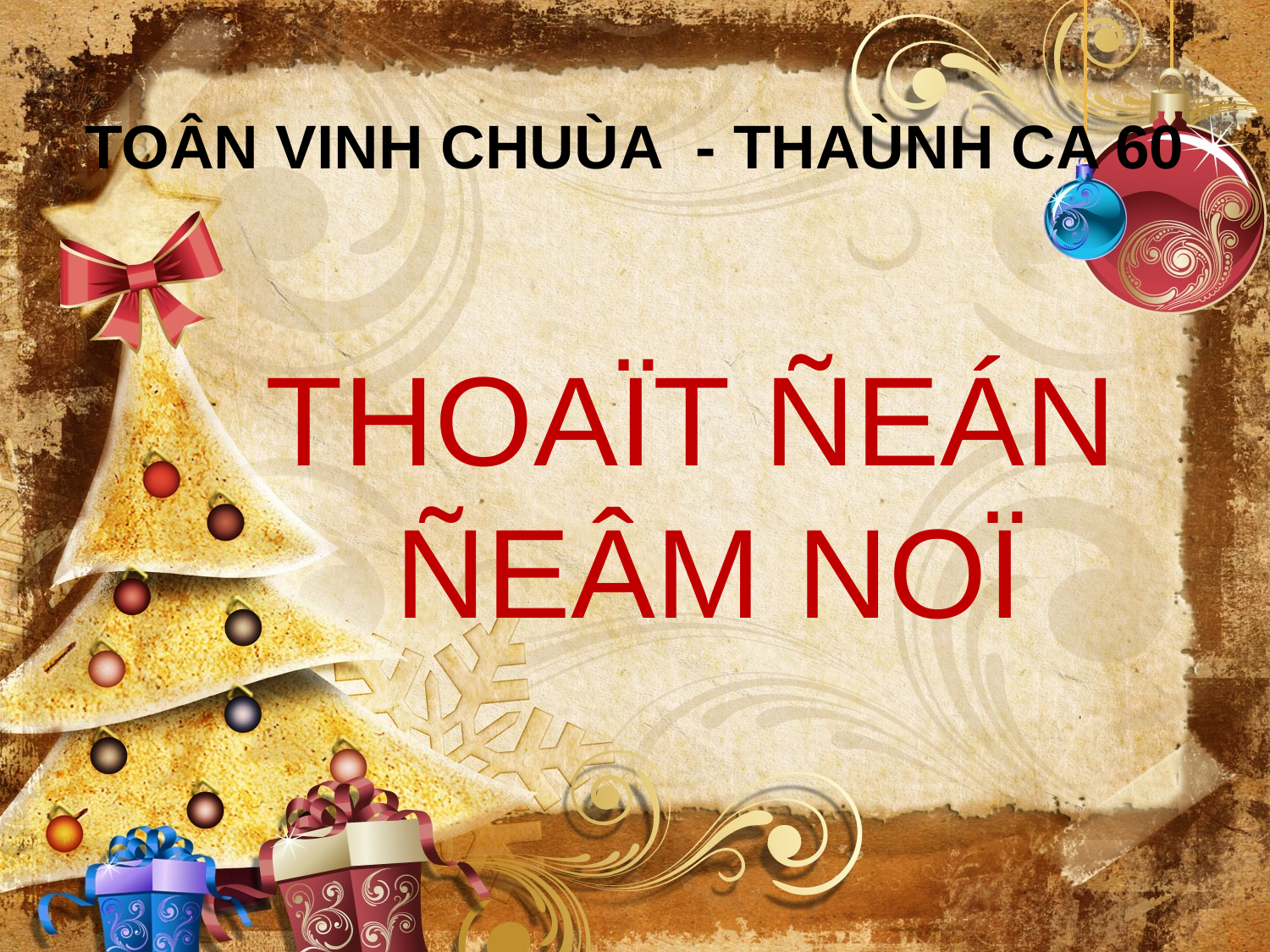

TOÂN VINH CHUÙA  - THAÙNH CA 60
THOAÏT ÑEÁN
ÑEÂM NOÏ